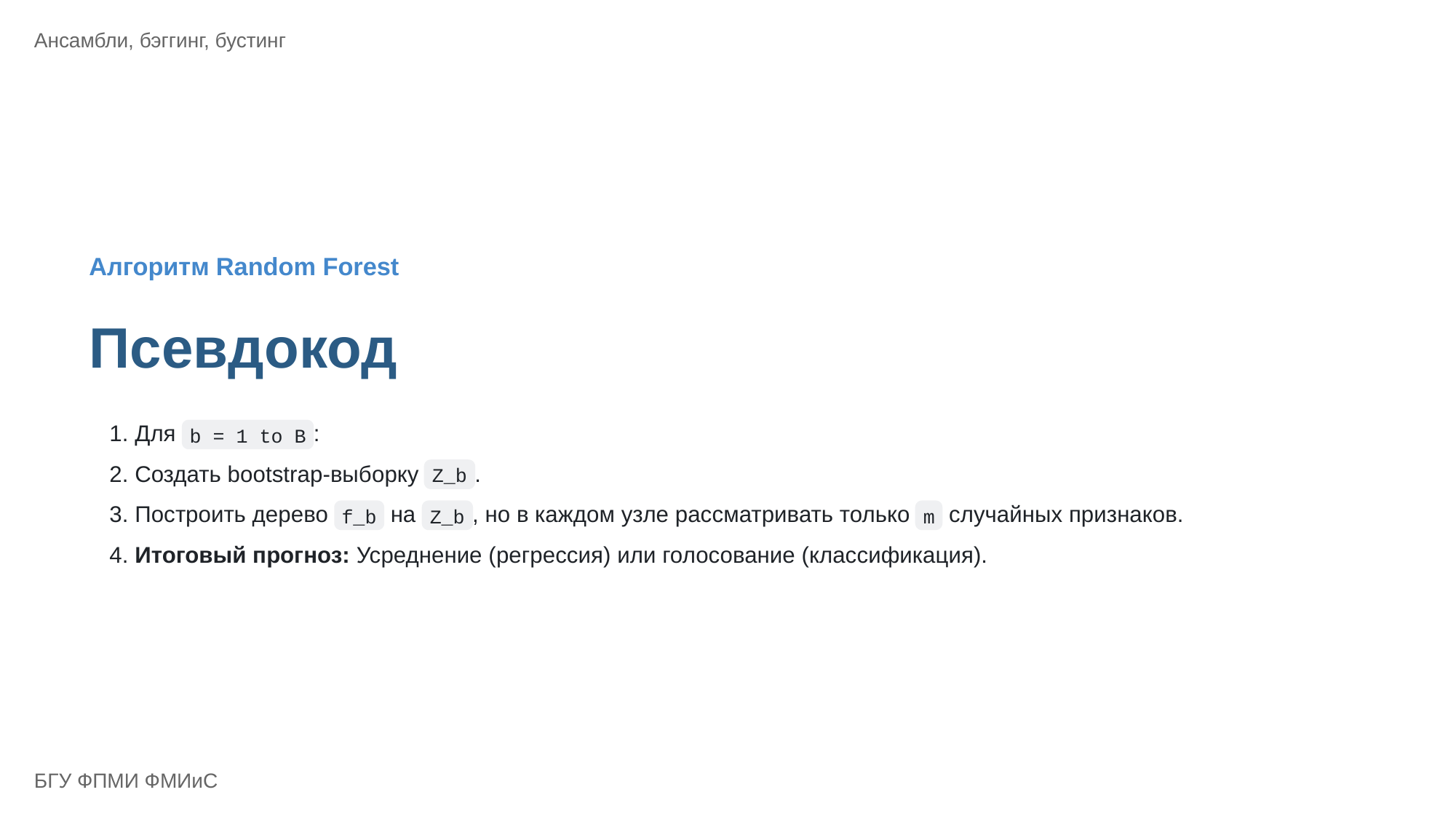

Ансамбли, бэггинг, бустинг
Алгоритм Random Forest
Псевдокод
1. Для
:

b = 1 to B
2. Создать bootstrap-выборку
.

Z_b
3. Построить дерево
 на
, но в каждом узле рассматривать только
 случайных признаков.

f_b
Z_b
m
4. Итоговый прогноз: Усреднение (регрессия) или голосование (классификация).
БГУ ФПМИ ФМИиС